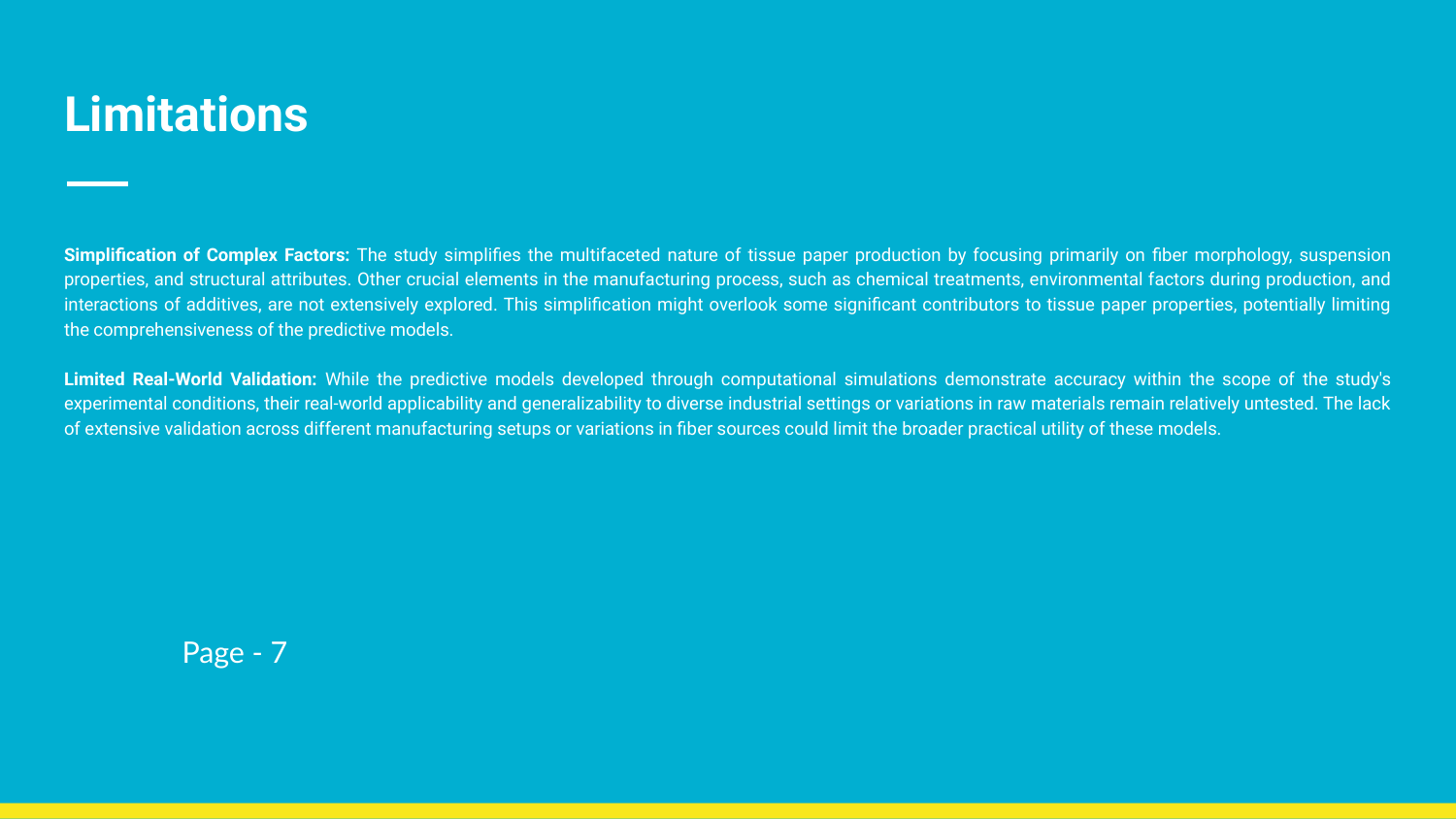

# Limitations
Simplification of Complex Factors: The study simplifies the multifaceted nature of tissue paper production by focusing primarily on fiber morphology, suspension properties, and structural attributes. Other crucial elements in the manufacturing process, such as chemical treatments, environmental factors during production, and interactions of additives, are not extensively explored. This simplification might overlook some significant contributors to tissue paper properties, potentially limiting the comprehensiveness of the predictive models.
Limited Real-World Validation: While the predictive models developed through computational simulations demonstrate accuracy within the scope of the study's experimental conditions, their real-world applicability and generalizability to diverse industrial settings or variations in raw materials remain relatively untested. The lack of extensive validation across different manufacturing setups or variations in fiber sources could limit the broader practical utility of these models.

																Page - 7